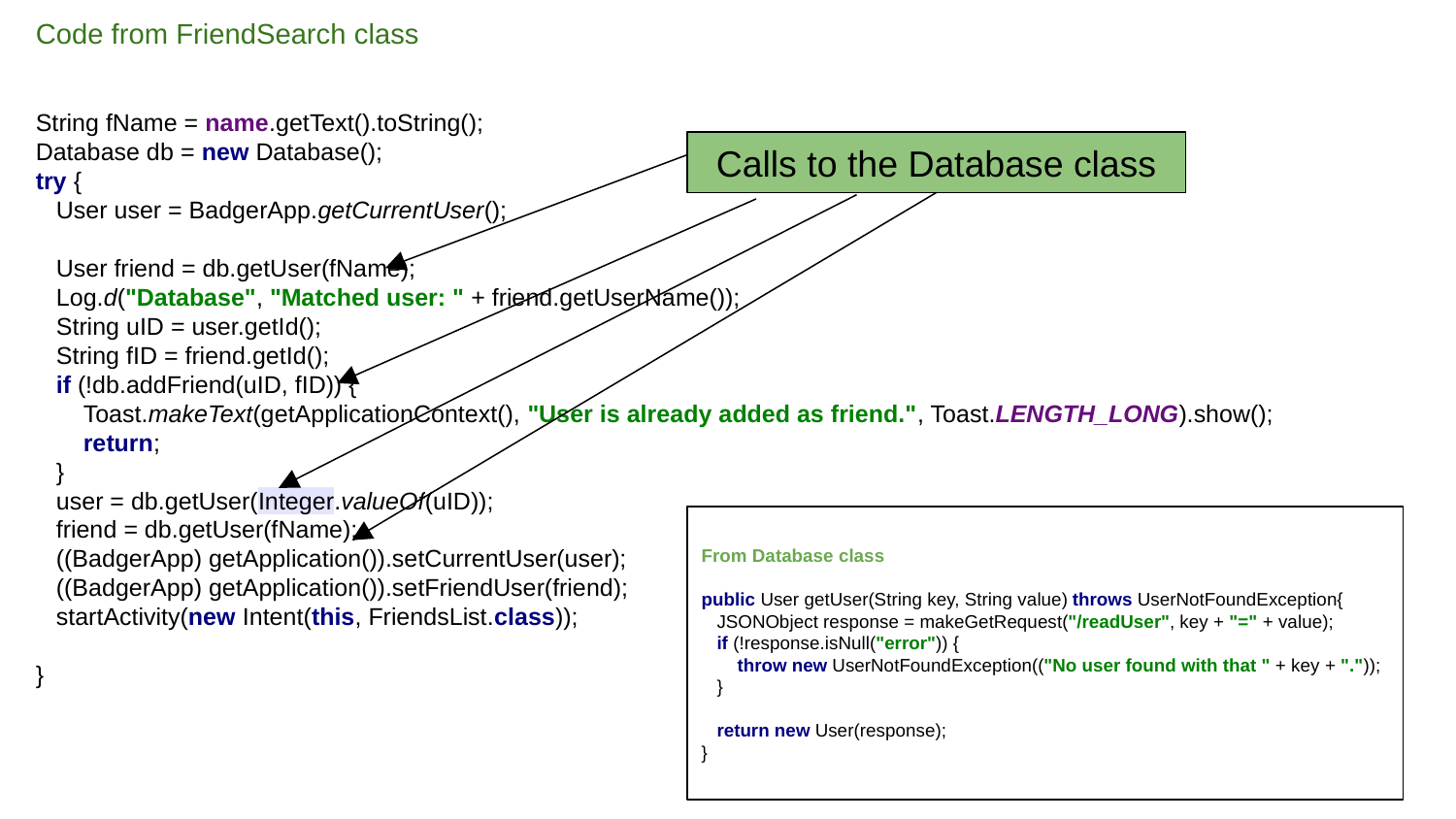

Code from FriendSearch class

String fName = name.getText().toString();
Database db = new Database();
try {
   User user = BadgerApp.getCurrentUser();

   User friend = db.getUser(fName);
   Log.d("Database", "Matched user: " + friend.getUserName());
   String uID = user.getId();
   String fID = friend.getId();
   if (!db.addFriend(uID, fID)) {
       Toast.makeText(getApplicationContext(), "User is already added as friend.", Toast.LENGTH_LONG).show();
       return;
   }
   user = db.getUser(Integer.valueOf(uID));
   friend = db.getUser(fName);
   ((BadgerApp) getApplication()).setCurrentUser(user);
   ((BadgerApp) getApplication()).setFriendUser(friend);
   startActivity(new Intent(this, FriendsList.class));

}

Calls to the Database class

From Database class

public User getUser(String key, String value) throws UserNotFoundException{
   JSONObject response = makeGetRequest("/readUser", key + "=" + value);
   if (!response.isNull("error")) {
       throw new UserNotFoundException(("No user found with that " + key + "."));
   }

   return new User(response);
}